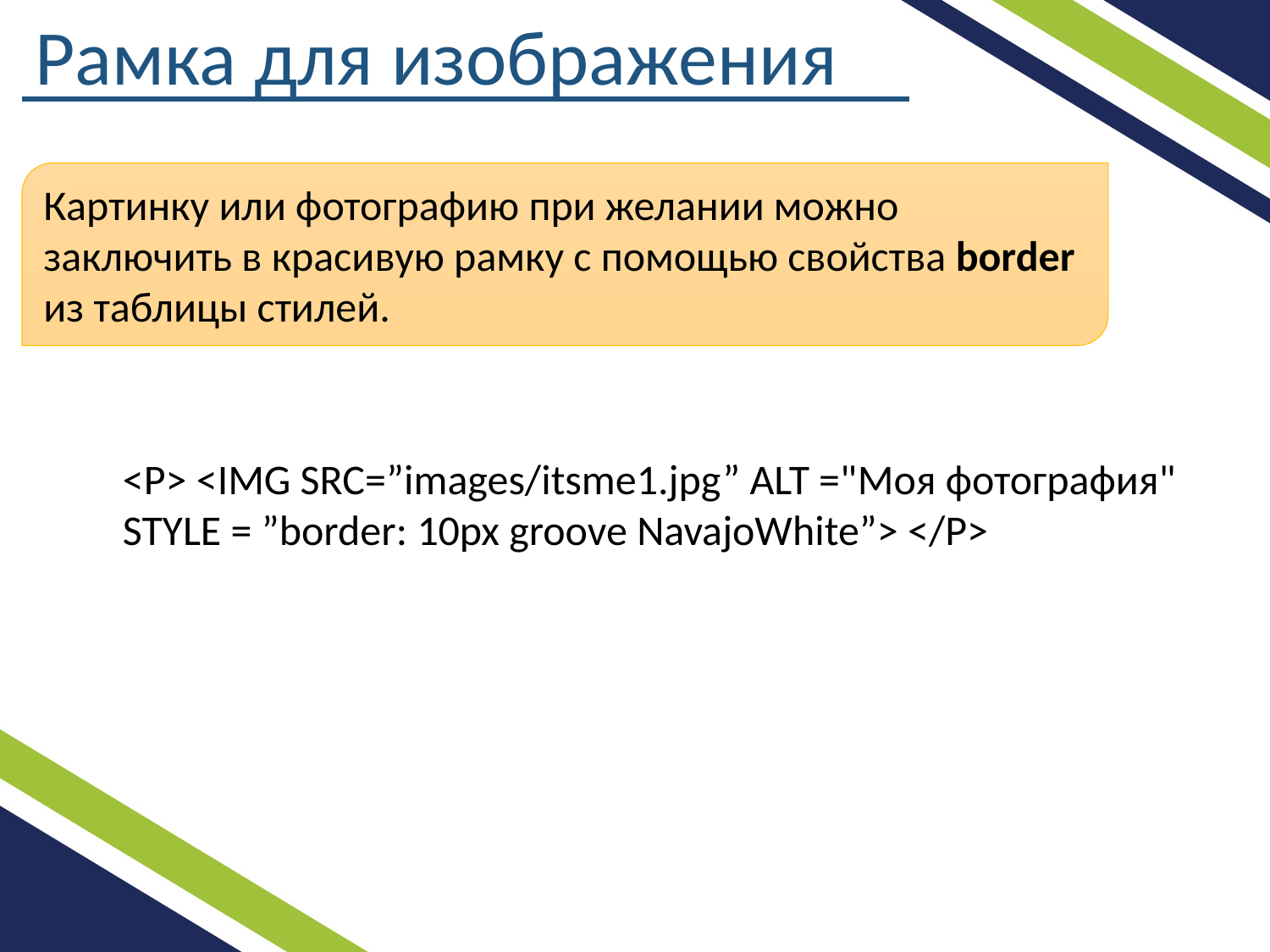

Рамка для изображения
Картинку или фотографию при желании можно заключить в красивую рамку с помощью свойства border из таблицы стилей.
<P> <IMG SRC=”images/itsme1.jpg” ALT ="Моя фотография" STYLE = ”border: 10px groove NavajoWhite”> </P>